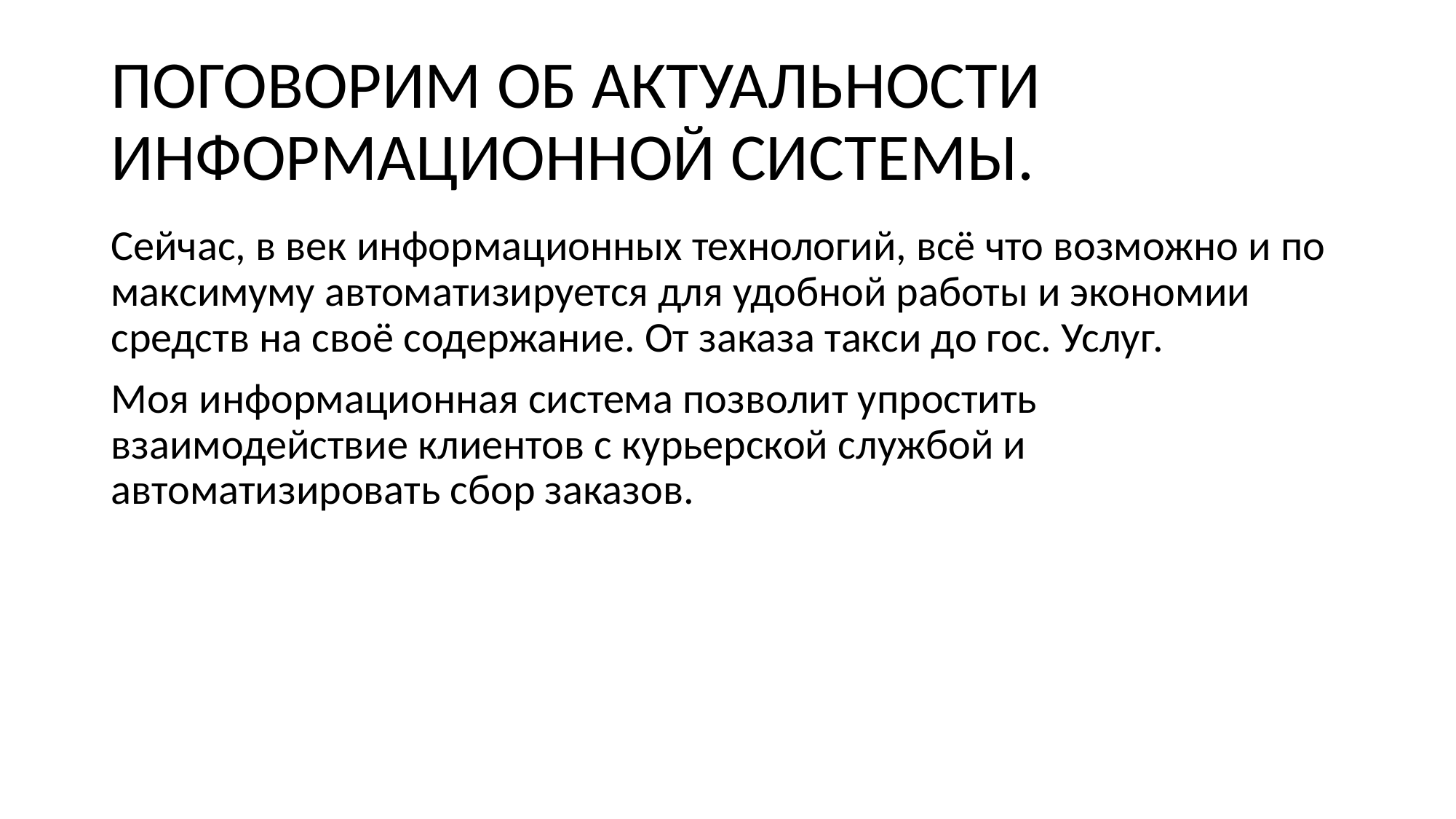

# ПОГОВОРИМ ОБ АКТУАЛЬНОСТИ ИНФОРМАЦИОННОЙ СИСТЕМЫ.
Сейчас, в век информационных технологий, всё что возможно и по максимуму автоматизируется для удобной работы и экономии средств на своё содержание. От заказа такси до гос. Услуг.
Моя информационная система позволит упростить взаимодействие клиентов с курьерской службой и  автоматизировать сбор заказов.